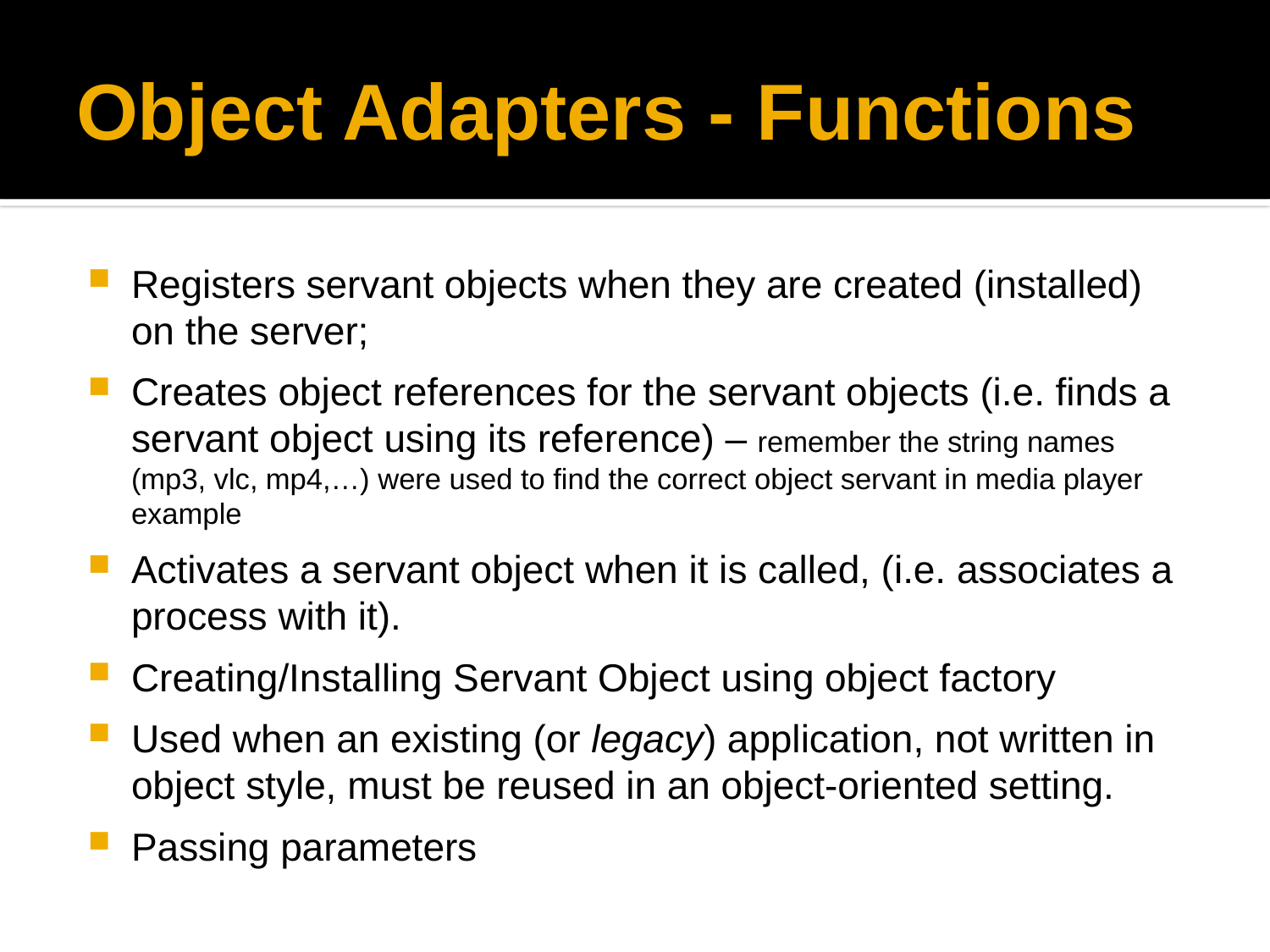

# Object Adapters - Functions
Registers servant objects when they are created (installed) on the server;
Creates object references for the servant objects (i.e. finds a servant object using its reference) – remember the string names (mp3, vlc, mp4,…) were used to find the correct object servant in media player example
Activates a servant object when it is called, (i.e. associates a process with it).
Creating/Installing Servant Object using object factory
Used when an existing (or legacy) application, not written in object style, must be reused in an object-oriented setting.
Passing parameters